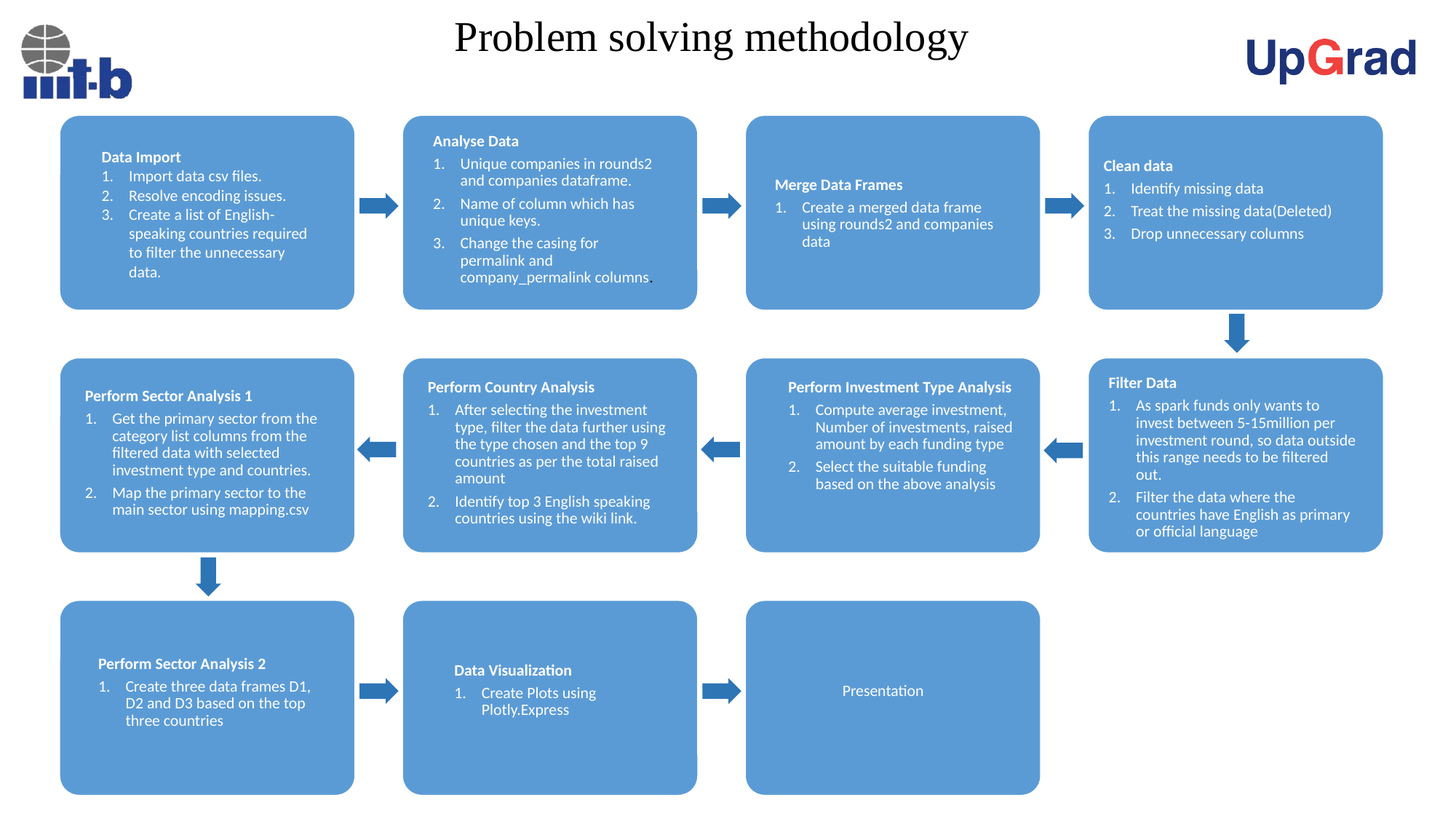

# Problem solving methodology

Analyse Data
Unique companies in rounds2 and companies dataframe.
Name of column which has unique keys.
Change the casing for permalink and company_permalink columns.

Data Import
Import data csv files.
Resolve encoding issues.
Create a list of English-speaking countries required to filter the unnecessary data.
Clean data
Identify missing data
Treat the missing data(Deleted)
Drop unnecessary columns

Merge Data Frames
Create a merged data frame using rounds2 and companies data
Filter Data
As spark funds only wants to invest between 5-15million per investment round, so data outside this range needs to be filtered out.
Filter the data where the countries have English as primary or official language

Perform Country Analysis
After selecting the investment type, filter the data further using the type chosen and the top 9 countries as per the total raised amount
Identify top 3 English speaking countries using the wiki link.
Perform Investment Type Analysis
Compute average investment, Number of investments, raised amount by each funding type
Select the suitable funding based on the above analysis
Perform Sector Analysis 1
Get the primary sector from the category list columns from the filtered data with selected investment type and countries.
Map the primary sector to the main sector using mapping.csv
Perform Sector Analysis 2
Create three data frames D1, D2 and D3 based on the top three countries
Data Visualization
Create Plots using Plotly.Express
Presentation